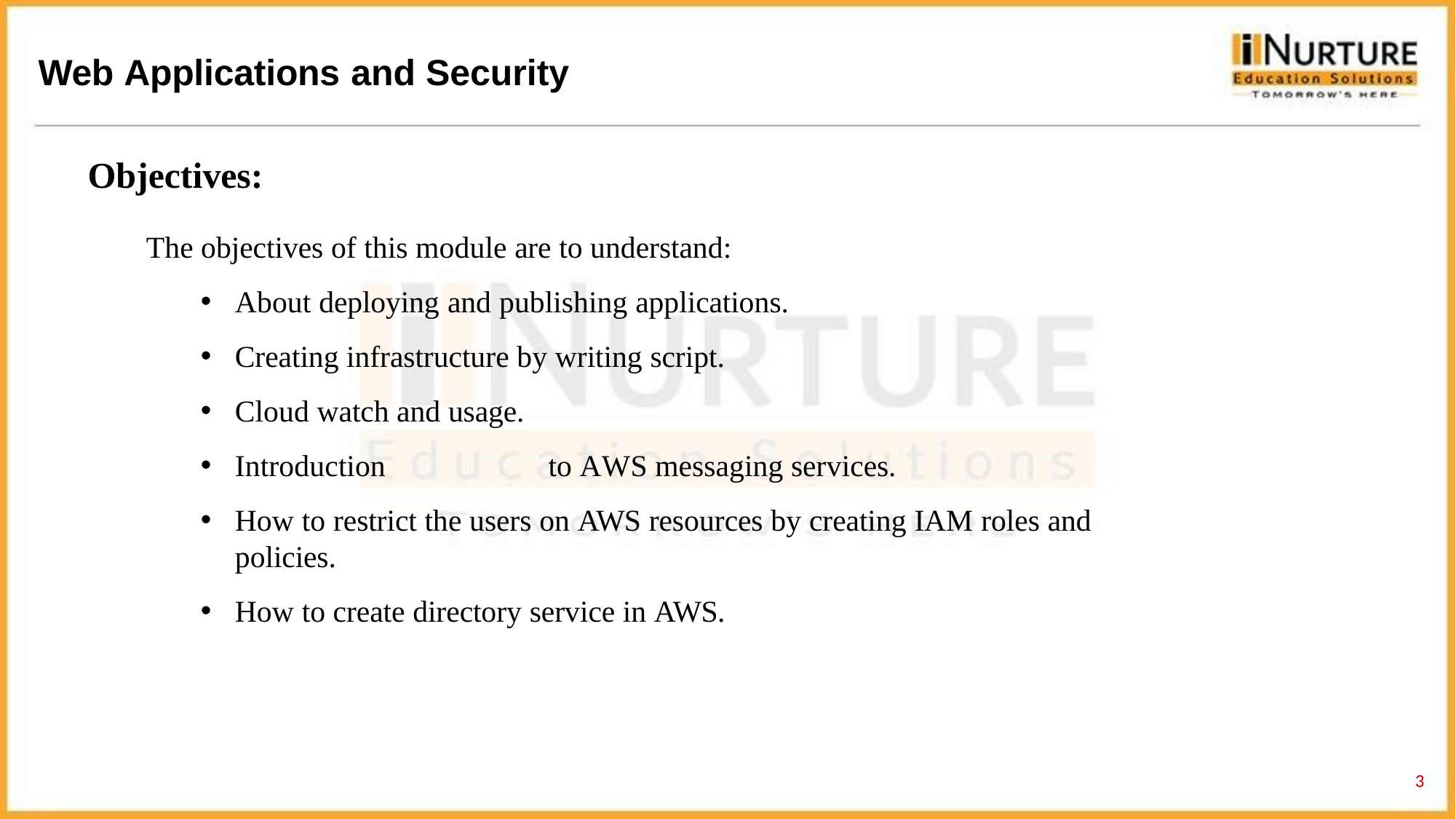

# Web Applications and Security
Objectives:
The objectives of this module are to understand:
About deploying and publishing applications.
Creating infrastructure by writing script.
Cloud watch and usage.
Introduction	to AWS messaging services.
How to restrict the users on AWS resources by creating IAM roles and policies.
How to create directory service in AWS.
3